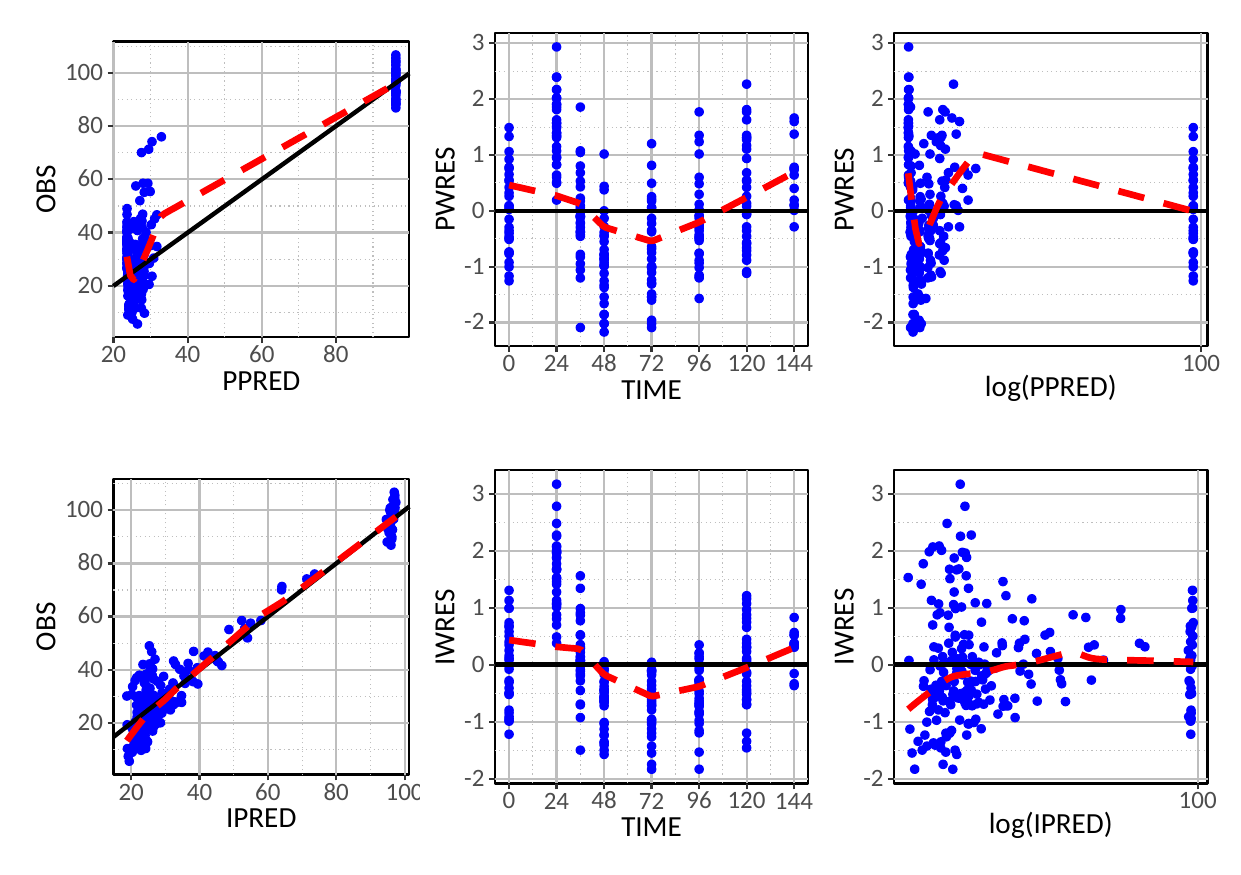

3
3

100

2
2

80

1
1

60

OBS
PWRES
PWRES

0
0

40

-1
-1

20

-2
-2

20
40
60
80
0
48
96
120
100
24
72
144
PPRED
log(PPRED)
TIME

3
3

100

2
2

80

1
1

60

OBS
IWRES
IWRES

0
0

40

-1
-1

20

-2
-2

20
40
60
80
100
0
48
96
120
100
24
72
144
IPRED
log(IPRED)
TIME